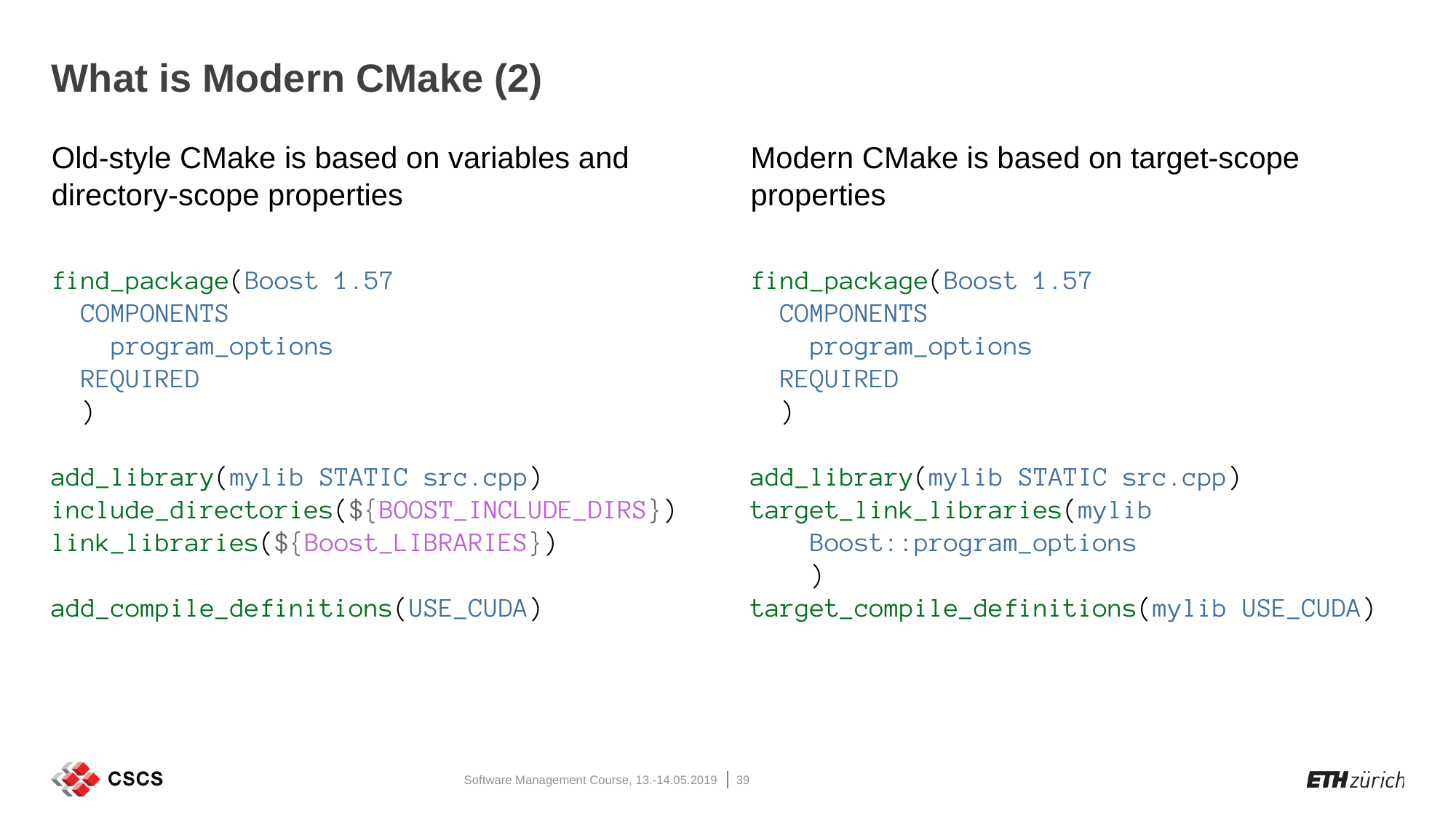

# What is Modern CMake (2)
Old-style CMake is based on variables and directory-scope properties
find_package(Boost 1.57
  COMPONENTS
    program_options
  REQUIRED
  )
add_library(mylib STATIC src.cpp)
include_directories(${BOOST_INCLUDE_DIRS})
link_libraries(${Boost_LIBRARIES})
add_compile_definitions(USE_CUDA)

Modern CMake is based on target-scope properties
find_package(Boost 1.57
  COMPONENTS
    program_options
  REQUIRED
  )
add_library(mylib STATIC src.cpp)
target_link_libraries(mylib
    Boost::program_options
    )
target_compile_definitions(mylib USE_CUDA)

Software Management Course, 13.-14.05.2019
39